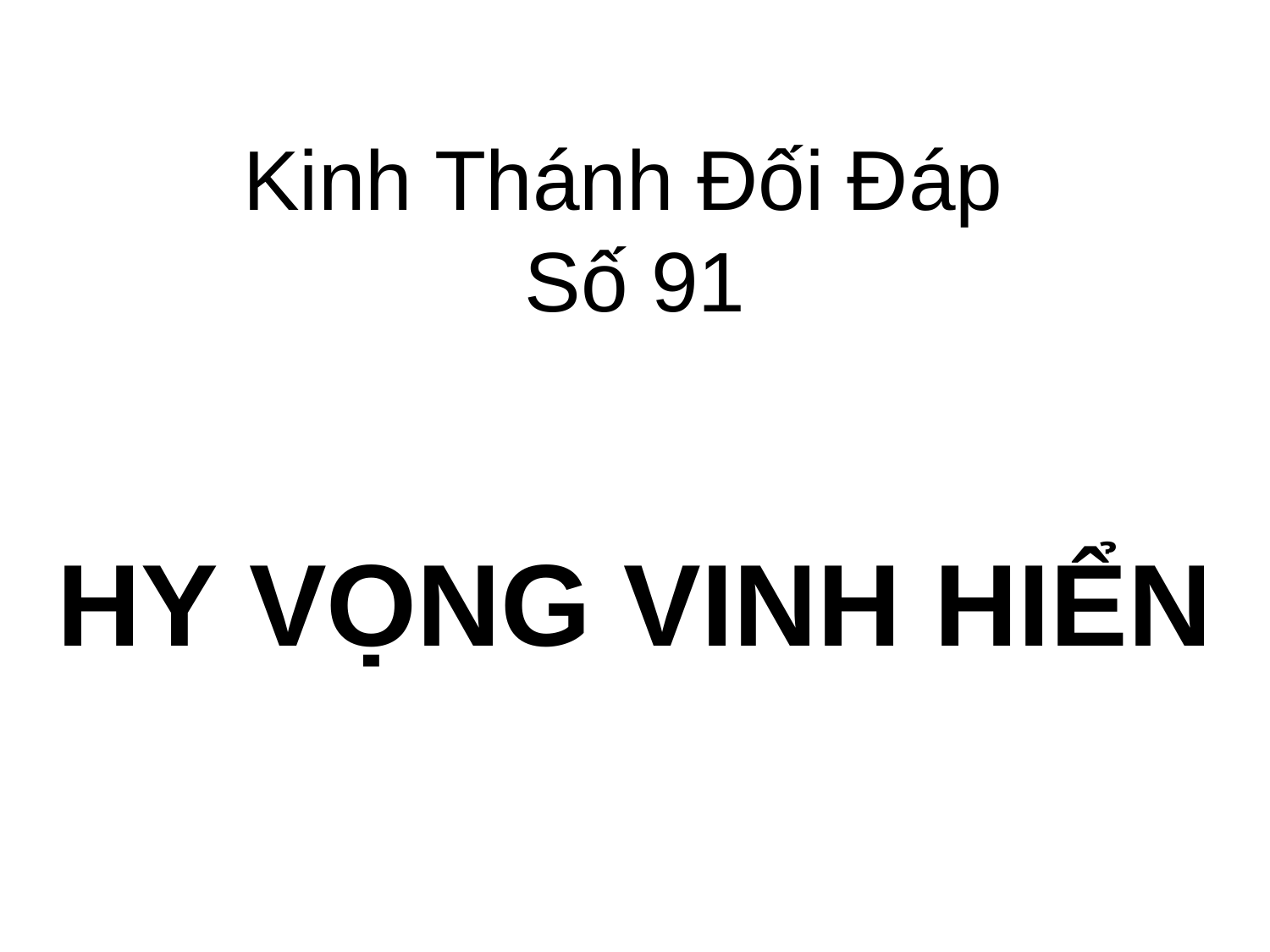

Kinh Thánh Đối Đáp
Số 91
HY VỌNG VINH HIỂN